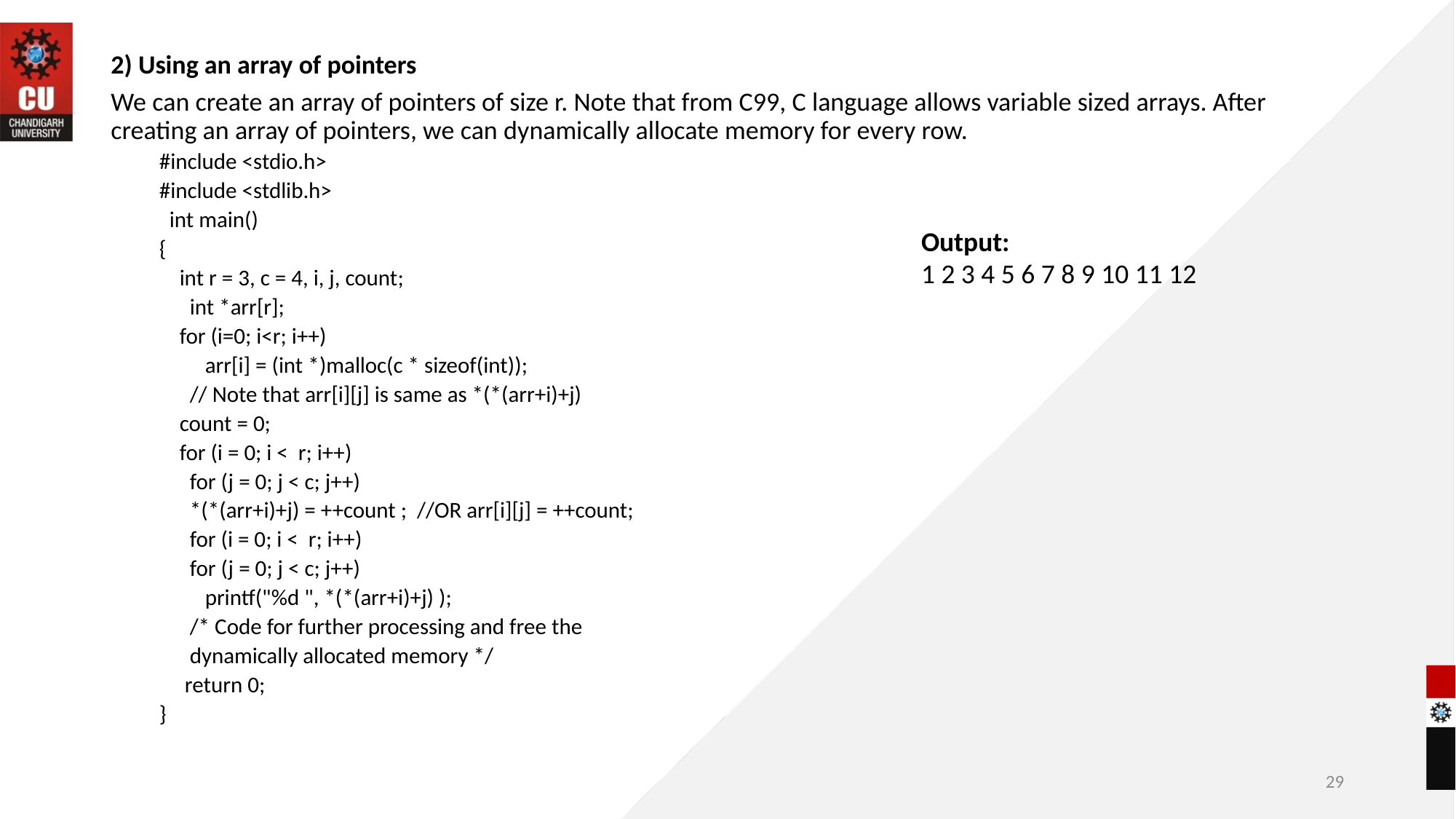

2) Using an array of pointers
We can create an array of pointers of size r. Note that from C99, C language allows variable sized arrays. After creating an array of pointers, we can dynamically allocate memory for every row.
#include <stdio.h>
#include <stdlib.h>
  int main()
{
    int r = 3, c = 4, i, j, count;
      int *arr[r];
    for (i=0; i<r; i++)
         arr[i] = (int *)malloc(c * sizeof(int));
      // Note that arr[i][j] is same as *(*(arr+i)+j)
    count = 0;
    for (i = 0; i <  r; i++)
      for (j = 0; j < c; j++)
      *(*(arr+i)+j) = ++count ;  //OR arr[i][j] = ++count;
      for (i = 0; i <  r; i++)
      for (j = 0; j < c; j++)
         printf("%d ", *(*(arr+i)+j) );
      /* Code for further processing and free the
      dynamically allocated memory */
     return 0;
}
Output:
1 2 3 4 5 6 7 8 9 10 11 12
29